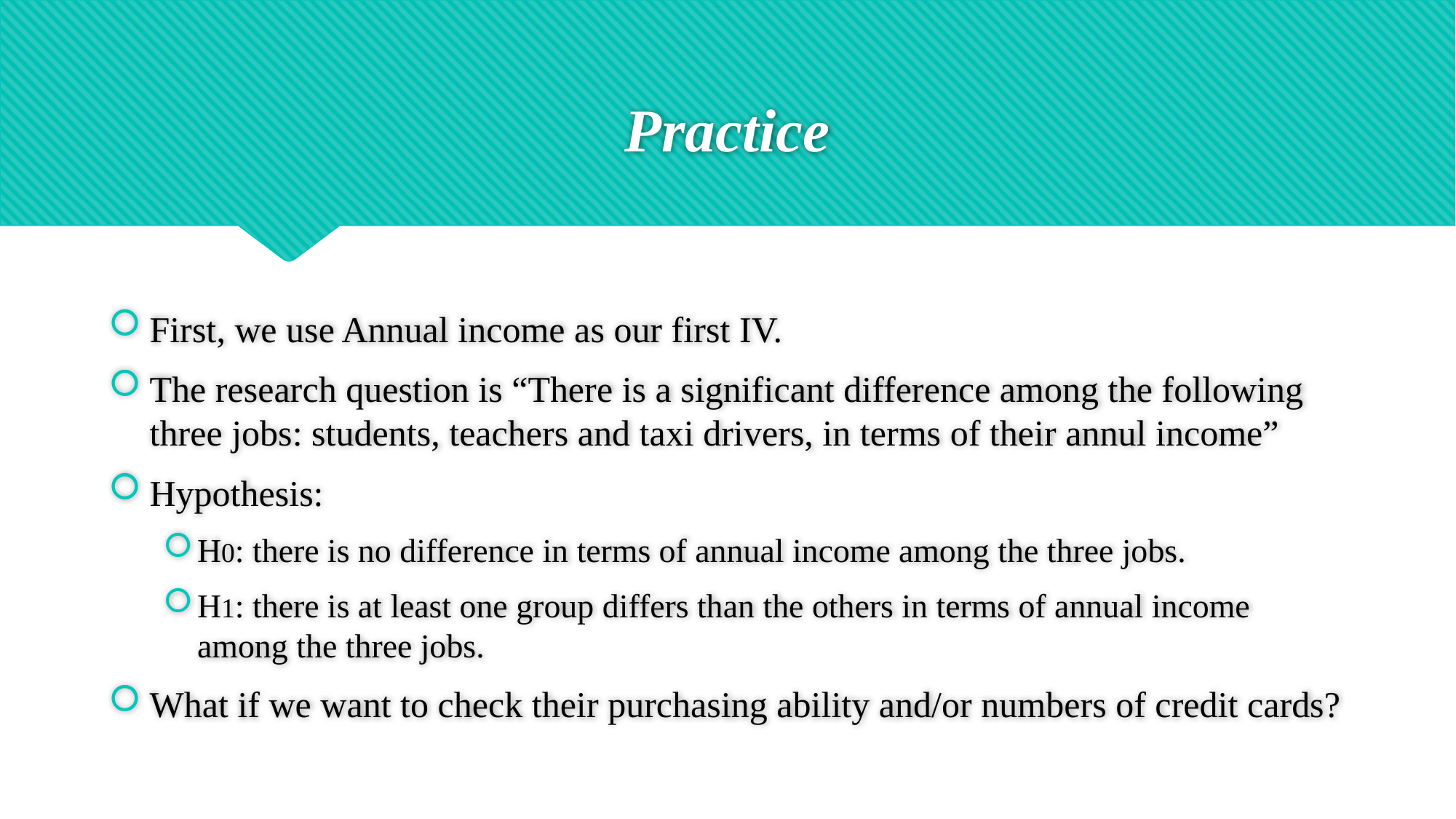

# Practice
First, we use Annual income as our first IV.
The research question is “There is a significant difference among the following three jobs: students, teachers and taxi drivers, in terms of their annul income”
Hypothesis:
H0: there is no difference in terms of annual income among the three jobs.
H1: there is at least one group differs than the others in terms of annual income among the three jobs.
What if we want to check their purchasing ability and/or numbers of credit cards?